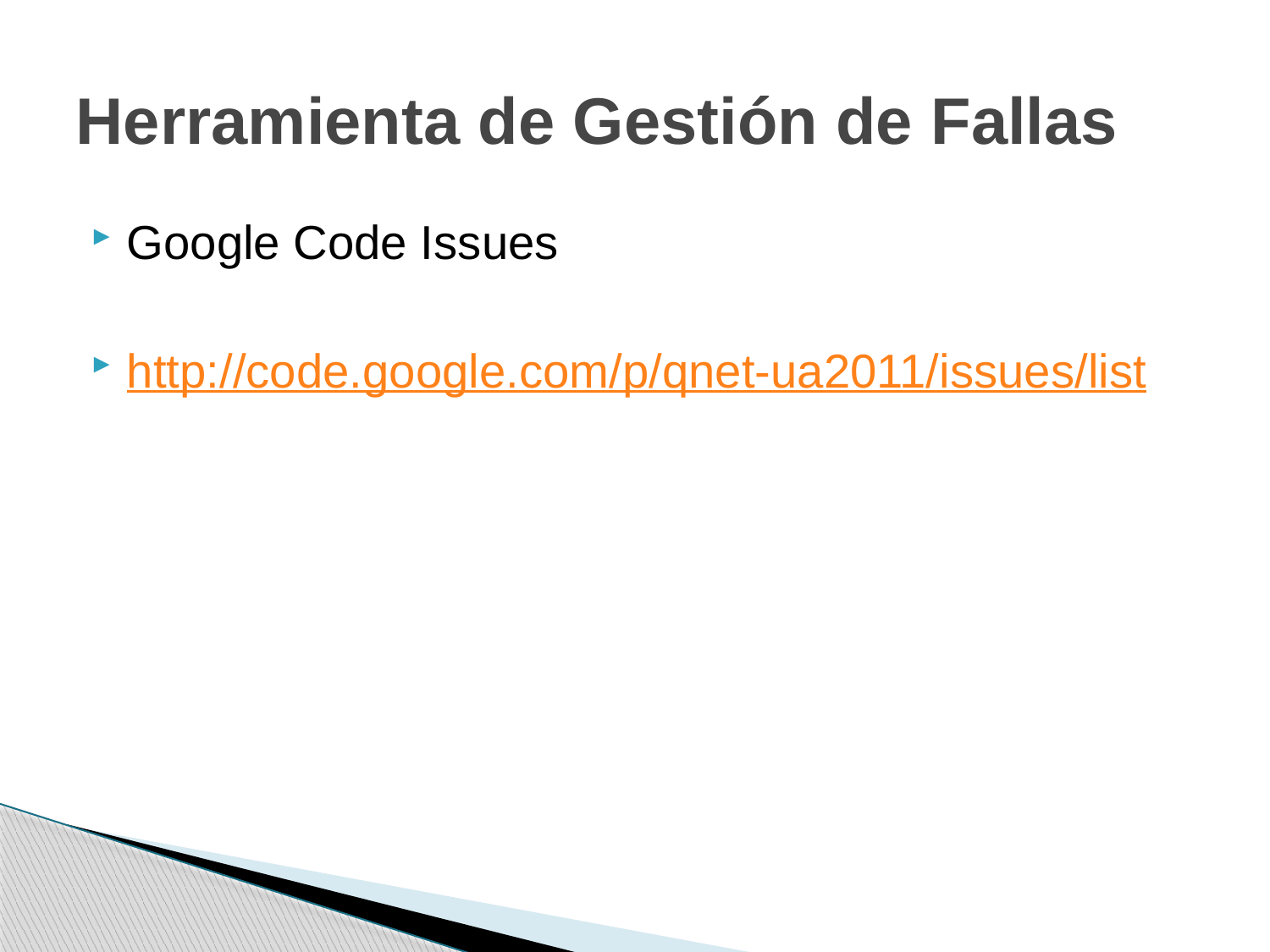

# Herramienta de Gestión de Fallas
Google Code Issues

http://code.google.com/p/qnet-ua2011/issues/list